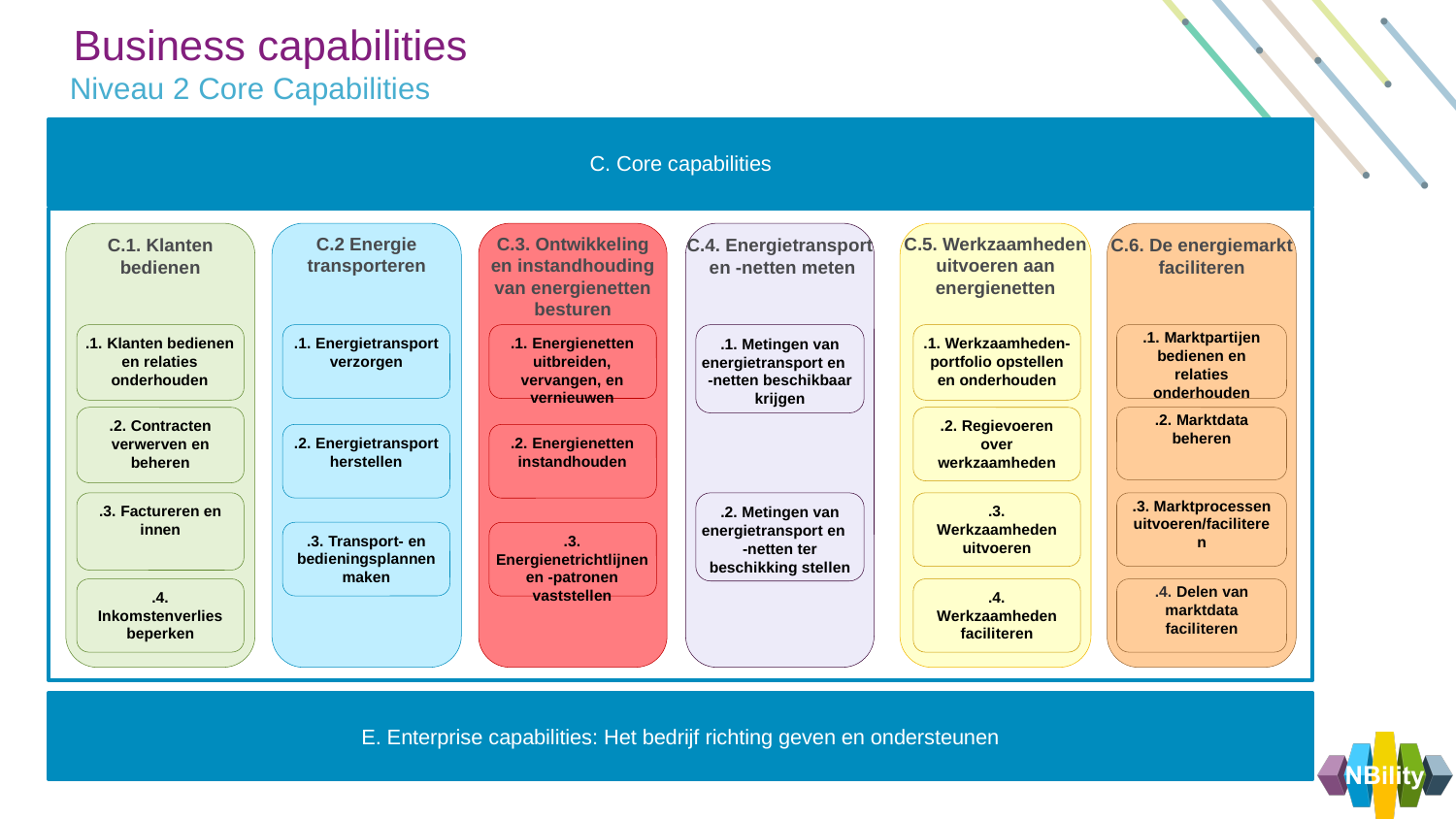

Business capabilities
Niveau 2 Core Capabilities
C. Core capabilities

C.1. Klanten bedienen
C.2 Energie transporteren
C.3. Ontwikkeling en instandhouding van energienetten besturen
C.4. Energietransport
 en -netten meten
C.5. Werkzaamheden
uitvoeren aan
energienetten
C.6. De energiemarkt
faciliteren
.1. Klanten bedienen en relaties onderhouden
.1. Energietransport verzorgen
.1. Energienetten uitbreiden, vervangen, en vernieuwen
.1. Metingen van energietransport en    -netten beschikbaar krijgen
.1. Werkzaamheden-portfolio opstellen en onderhouden
.1. Marktpartijen bedienen en relaties onderhouden
.2. Contracten verwerven en beheren
.2. Regievoeren over werkzaamheden
.2. Marktdata beheren
.2. Energienetten instandhouden
.2. Energietransport herstellen
.3. Factureren en innen
.2. Metingen van energietransport en    -netten ter beschikking stellen
.3. Werkzaamheden uitvoeren
.3. Marktprocessen uitvoeren/faciliteren
.3. Energienetrichtlijnen en -patronen vaststellen
.3. Transport- en bedieningsplannen maken
.4. Delen van marktdata faciliteren

.4. Inkomstenverlies beperken
.4. Werkzaamheden faciliteren
E. Enterprise capabilities: Het bedrijf richting geven en ondersteunen